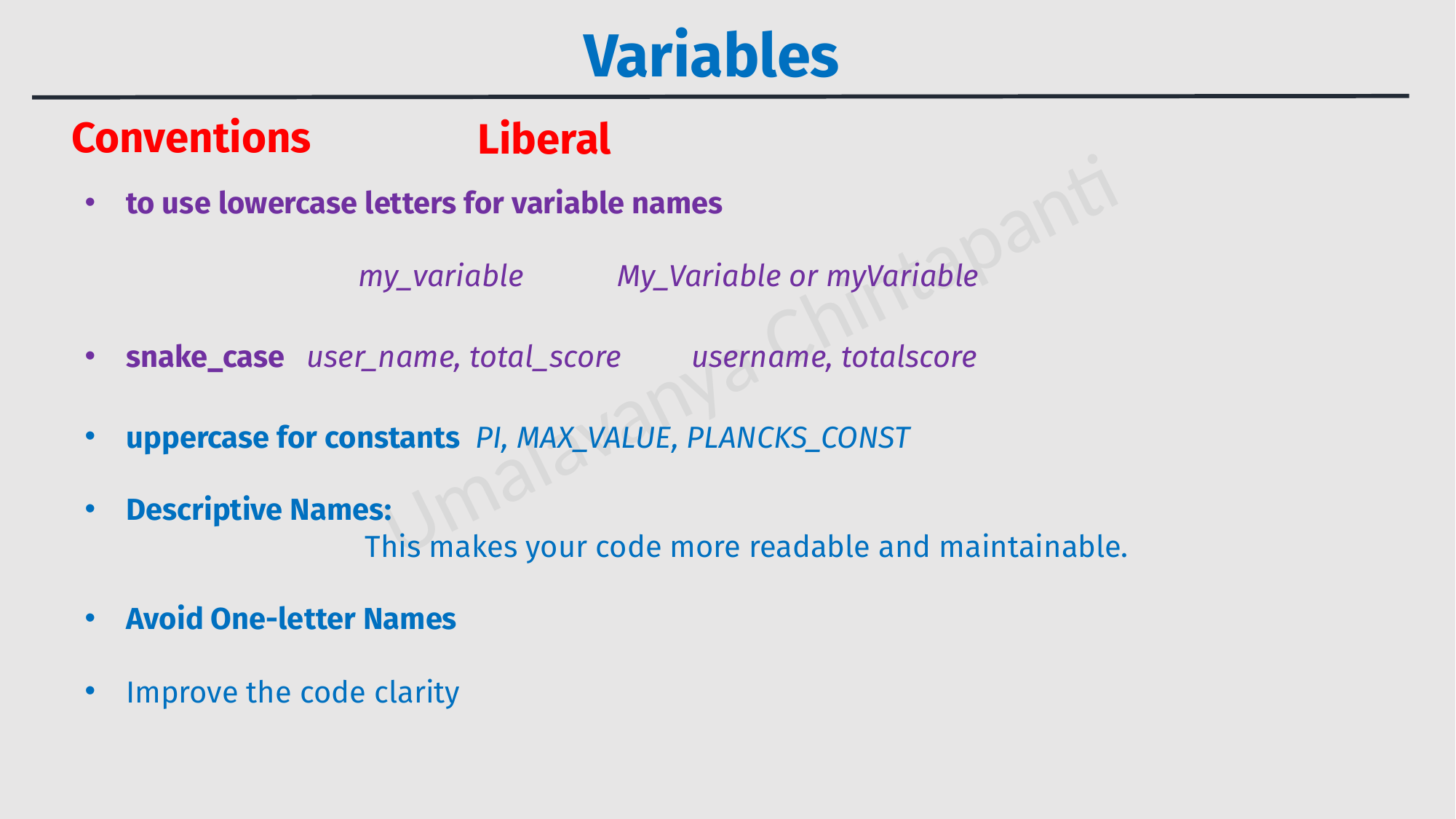

Variables
Conventions
Liberal
to use lowercase letters for variable names

                                   my_variable            My_Variable or myVariable
snake_case   user_name, total_score         username, totalscore
uppercase for constants  PI, MAX_VALUE, PLANCKS_CONST

Descriptive Names:
                                   This makes your code more readable and maintainable.

Avoid One-letter Names

Improve the code clarity